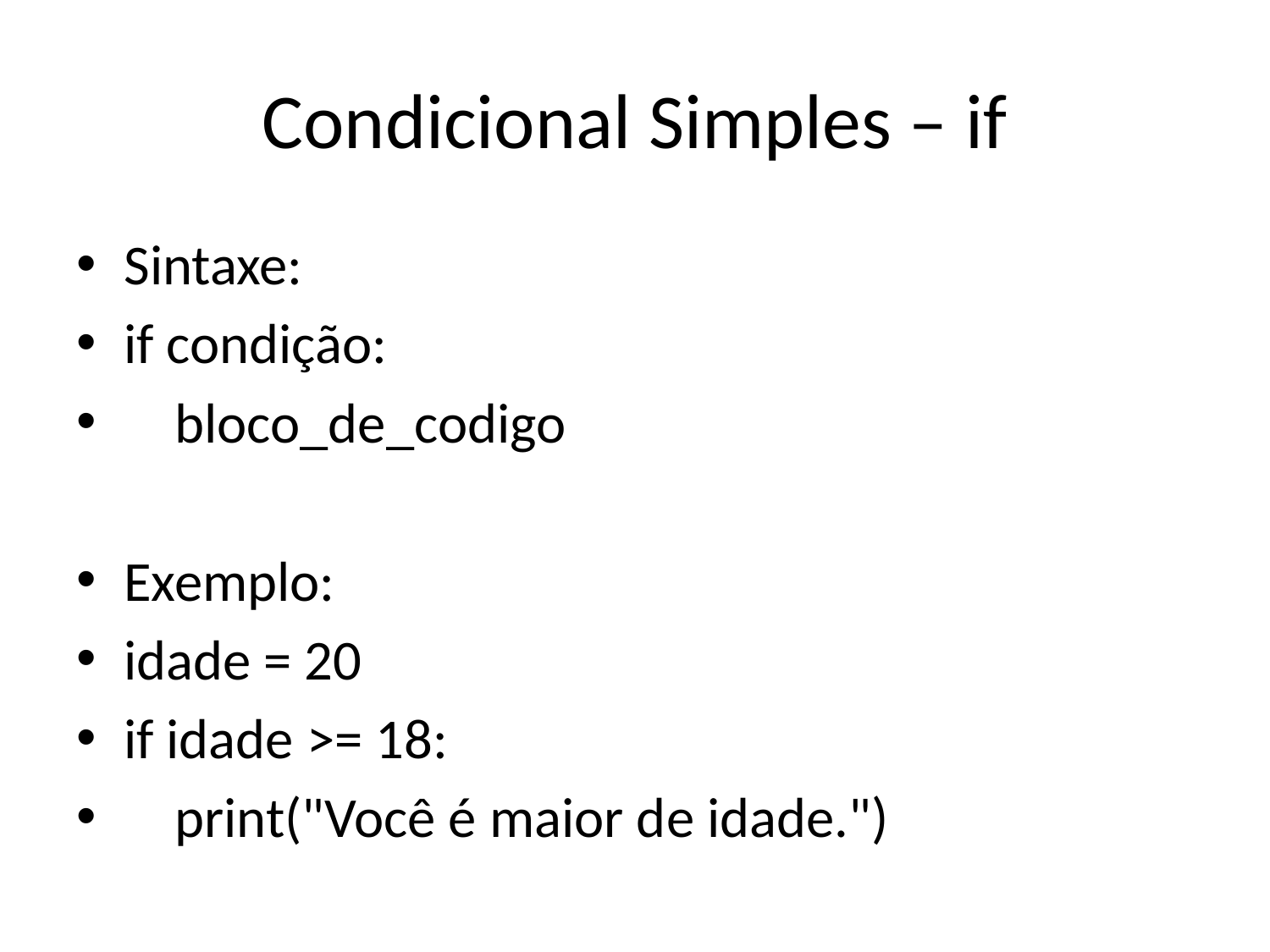

# Condicional Simples – if
Sintaxe:
if condição:
    bloco_de_codigo

Exemplo:
idade = 20
if idade >= 18:
    print("Você é maior de idade.")